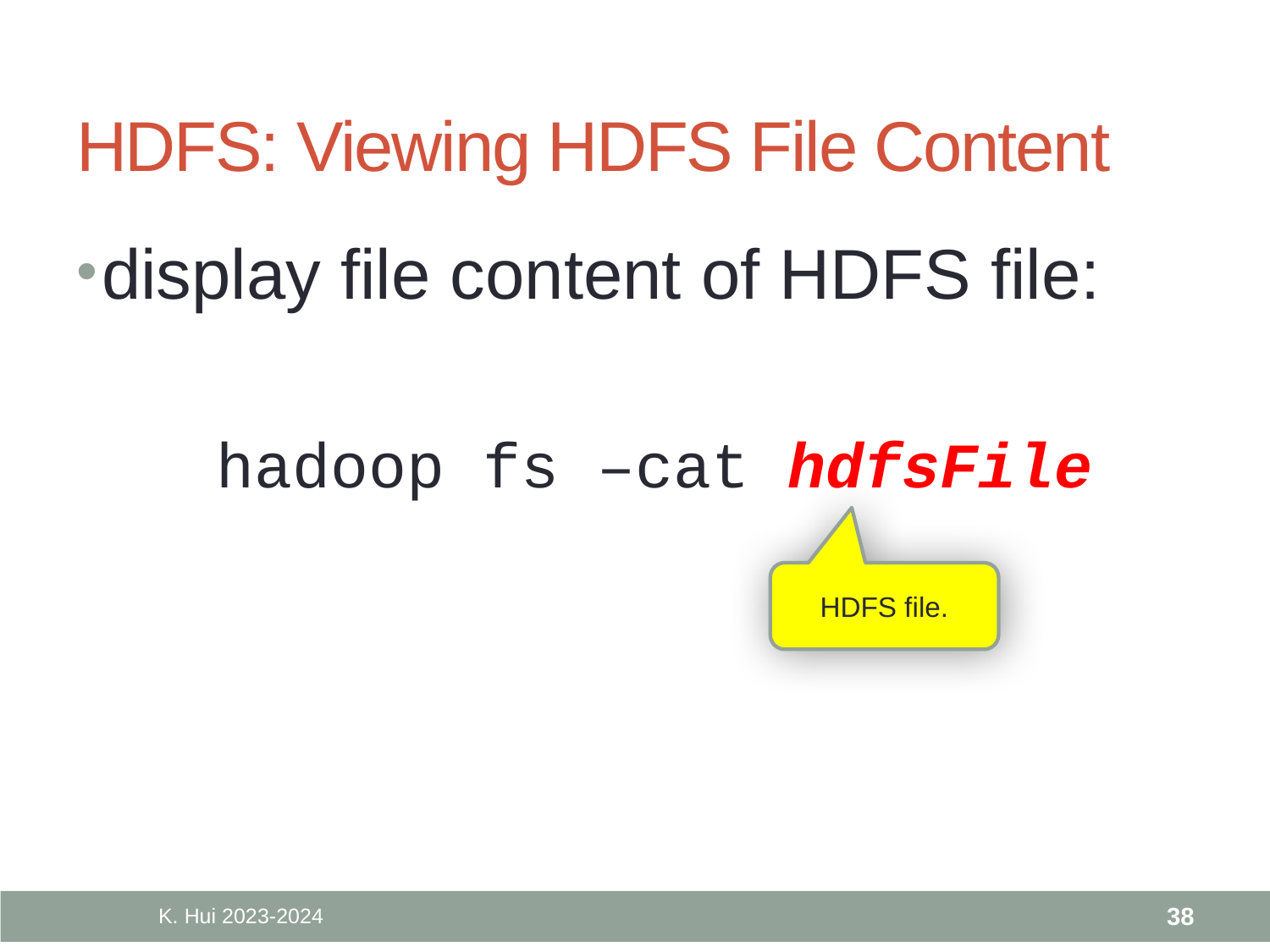

# HDFS: Viewing HDFS File Content
display file content of HDFS file:

hadoop fs –cat hdfsFile

HDFS file.
K. Hui 2023-2024
38